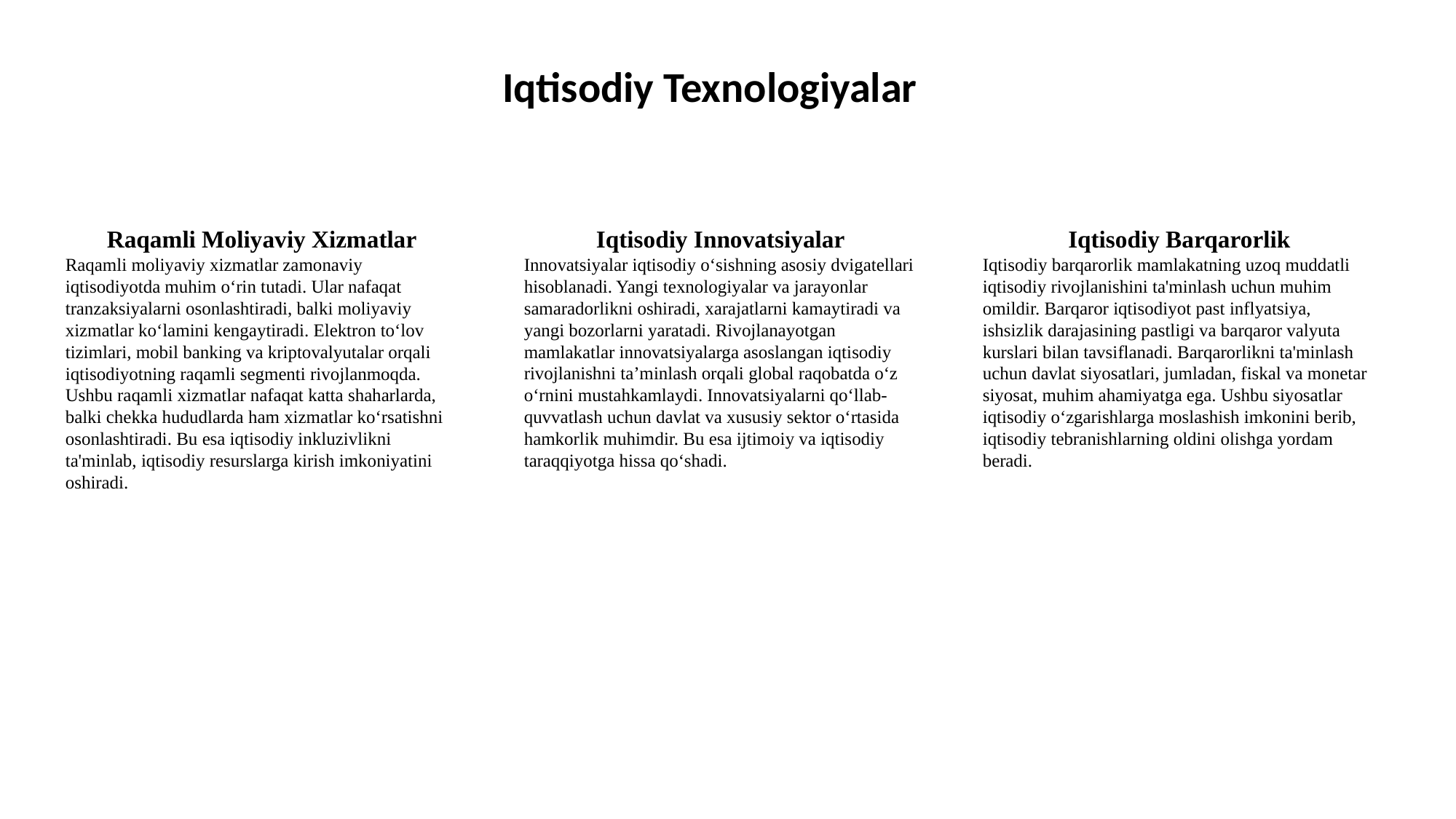

Iqtisodiy Texnologiyalar
Raqamli Moliyaviy Xizmatlar
Raqamli moliyaviy xizmatlar zamonaviy iqtisodiyotda muhim o‘rin tutadi. Ular nafaqat tranzaksiyalarni osonlashtiradi, balki moliyaviy xizmatlar ko‘lamini kengaytiradi. Elektron to‘lov tizimlari, mobil banking va kriptovalyutalar orqali iqtisodiyotning raqamli segmenti rivojlanmoqda. Ushbu raqamli xizmatlar nafaqat katta shaharlarda, balki chekka hududlarda ham xizmatlar ko‘rsatishni osonlashtiradi. Bu esa iqtisodiy inkluzivlikni ta'minlab, iqtisodiy resurslarga kirish imkoniyatini oshiradi.
Iqtisodiy Innovatsiyalar
Innovatsiyalar iqtisodiy o‘sishning asosiy dvigatellari hisoblanadi. Yangi texnologiyalar va jarayonlar samaradorlikni oshiradi, xarajatlarni kamaytiradi va yangi bozorlarni yaratadi. Rivojlanayotgan mamlakatlar innovatsiyalarga asoslangan iqtisodiy rivojlanishni ta’minlash orqali global raqobatda o‘z o‘rnini mustahkamlaydi. Innovatsiyalarni qo‘llab-quvvatlash uchun davlat va xususiy sektor o‘rtasida hamkorlik muhimdir. Bu esa ijtimoiy va iqtisodiy taraqqiyotga hissa qo‘shadi.
Iqtisodiy Barqarorlik
Iqtisodiy barqarorlik mamlakatning uzoq muddatli iqtisodiy rivojlanishini ta'minlash uchun muhim omildir. Barqaror iqtisodiyot past inflyatsiya, ishsizlik darajasining pastligi va barqaror valyuta kurslari bilan tavsiflanadi. Barqarorlikni ta'minlash uchun davlat siyosatlari, jumladan, fiskal va monetar siyosat, muhim ahamiyatga ega. Ushbu siyosatlar iqtisodiy o‘zgarishlarga moslashish imkonini berib, iqtisodiy tebranishlarning oldini olishga yordam beradi.